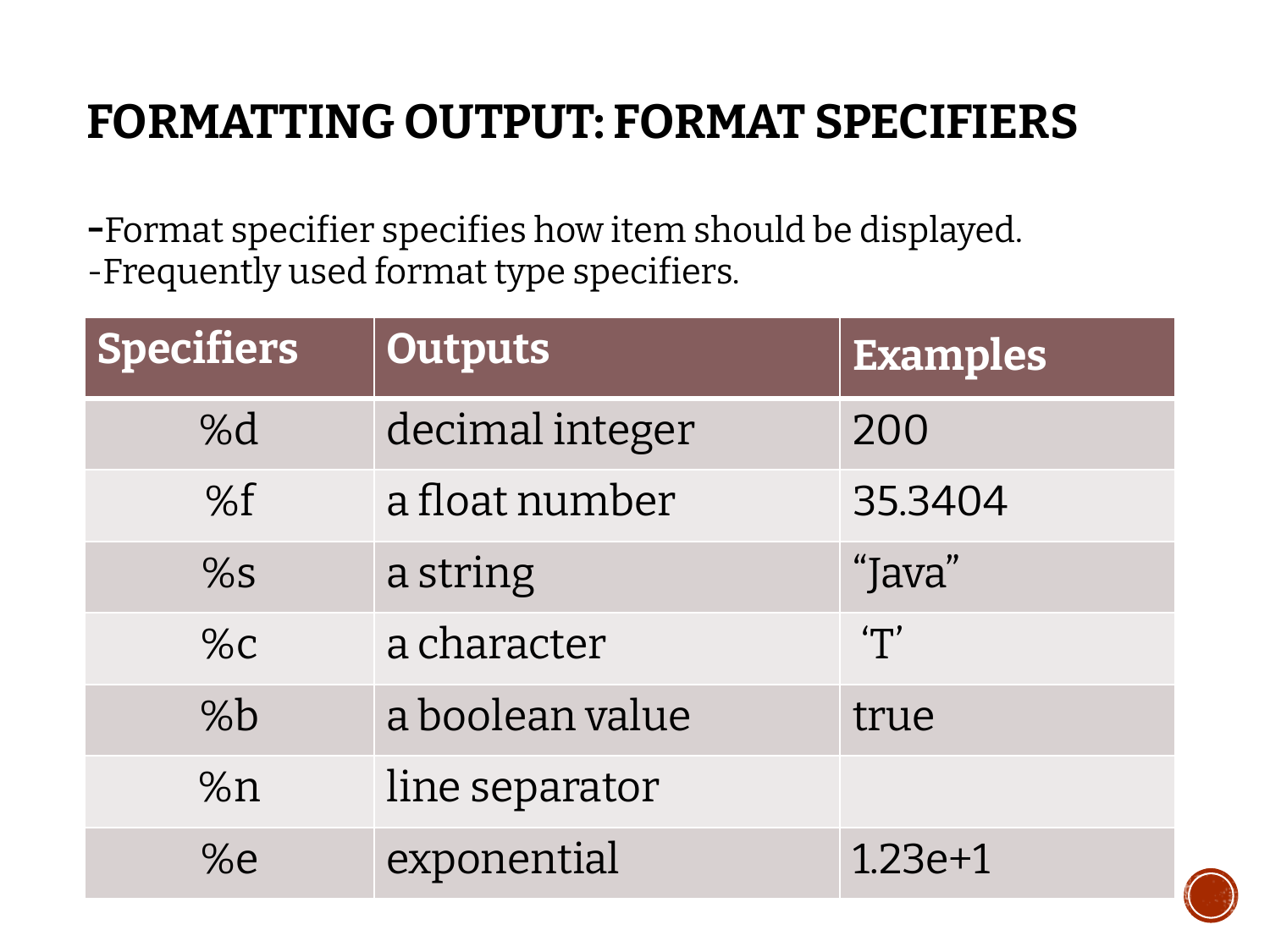

# Formatting Output: Format Specifiers
-Format specifier specifies how item should be displayed.
-Frequently used format type specifiers.

| Specifiers | Outputs | Examples |
| --- | --- | --- |
| %d | decimal integer | 200 |
| %f | a float number | 35.3404 |
| %s | a string | “Java” |
| %c | a character | ‘T’ |
| %b | a boolean value | true |
| %n | line separator |  |
| %e | exponential | 1.23e+1 |
45